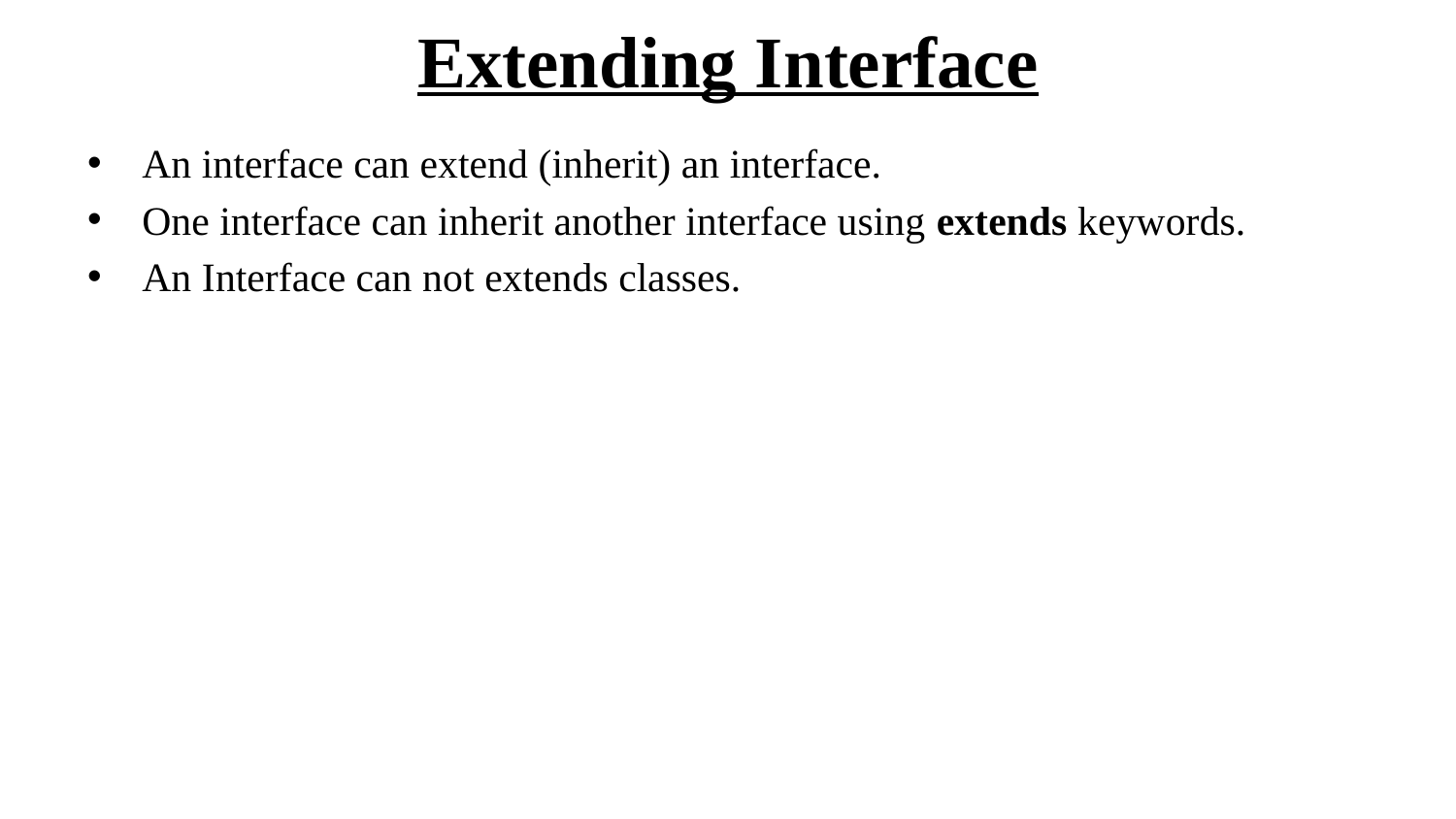

# Extending Interface
An interface can extend (inherit) an interface.
One interface can inherit another interface using extends keywords.
An Interface can not extends classes.